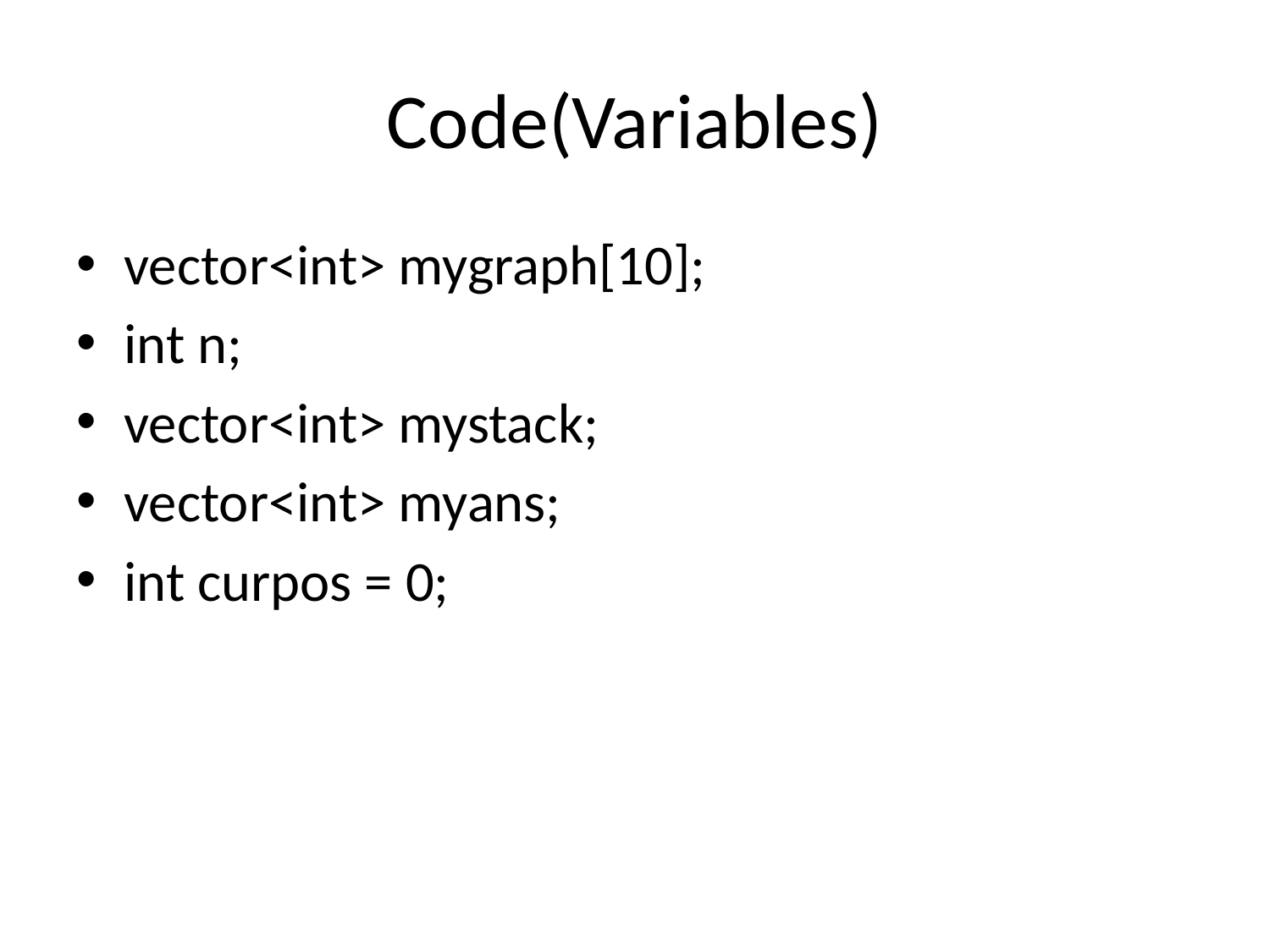

# Code(Variables)
vector<int> mygraph[10];
int n;
vector<int> mystack;
vector<int> myans;
int curpos = 0;